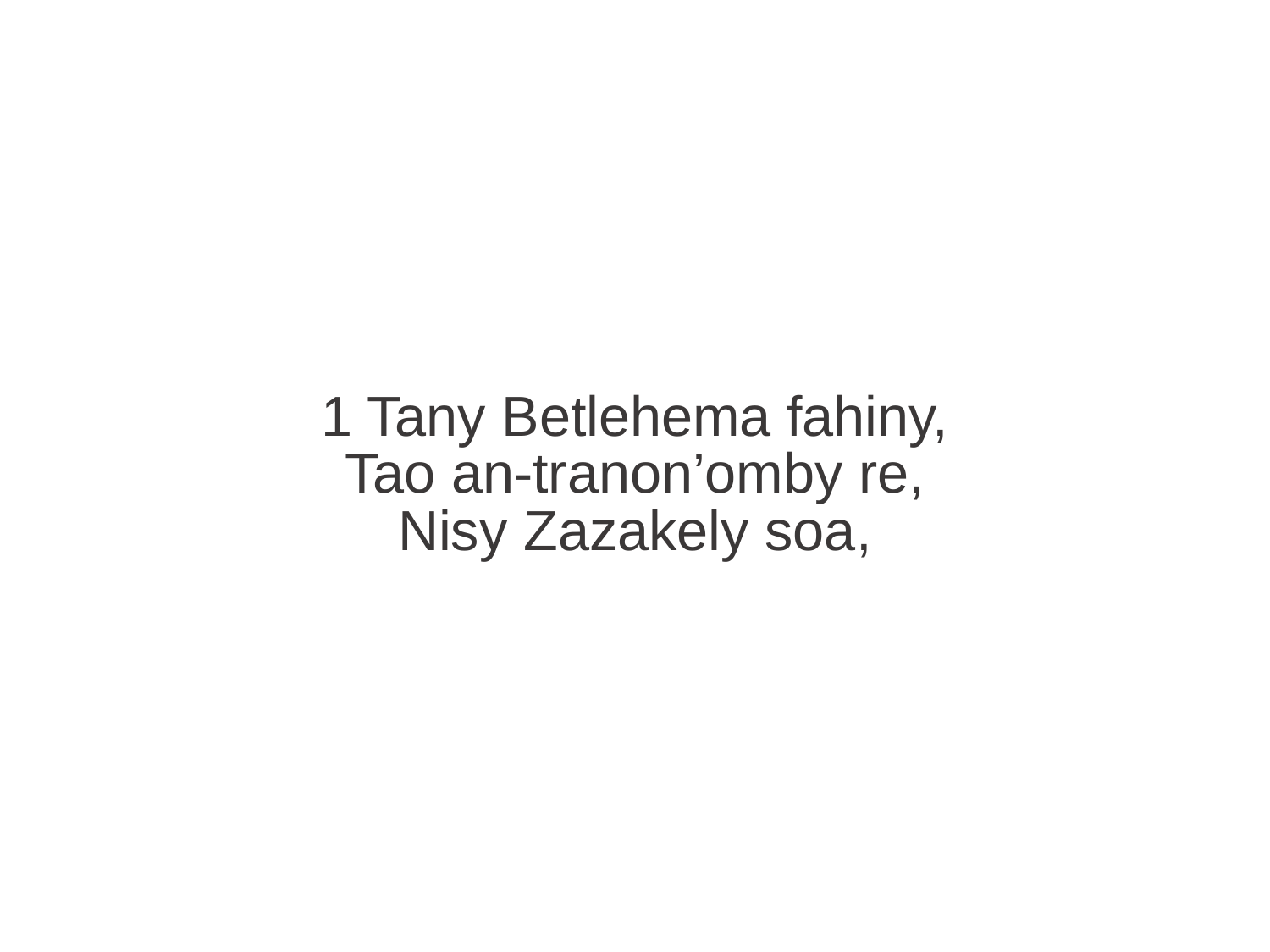

1 Tany Betlehema fahiny,
Tao an-tranon’omby re,
Nisy Zazakely soa,